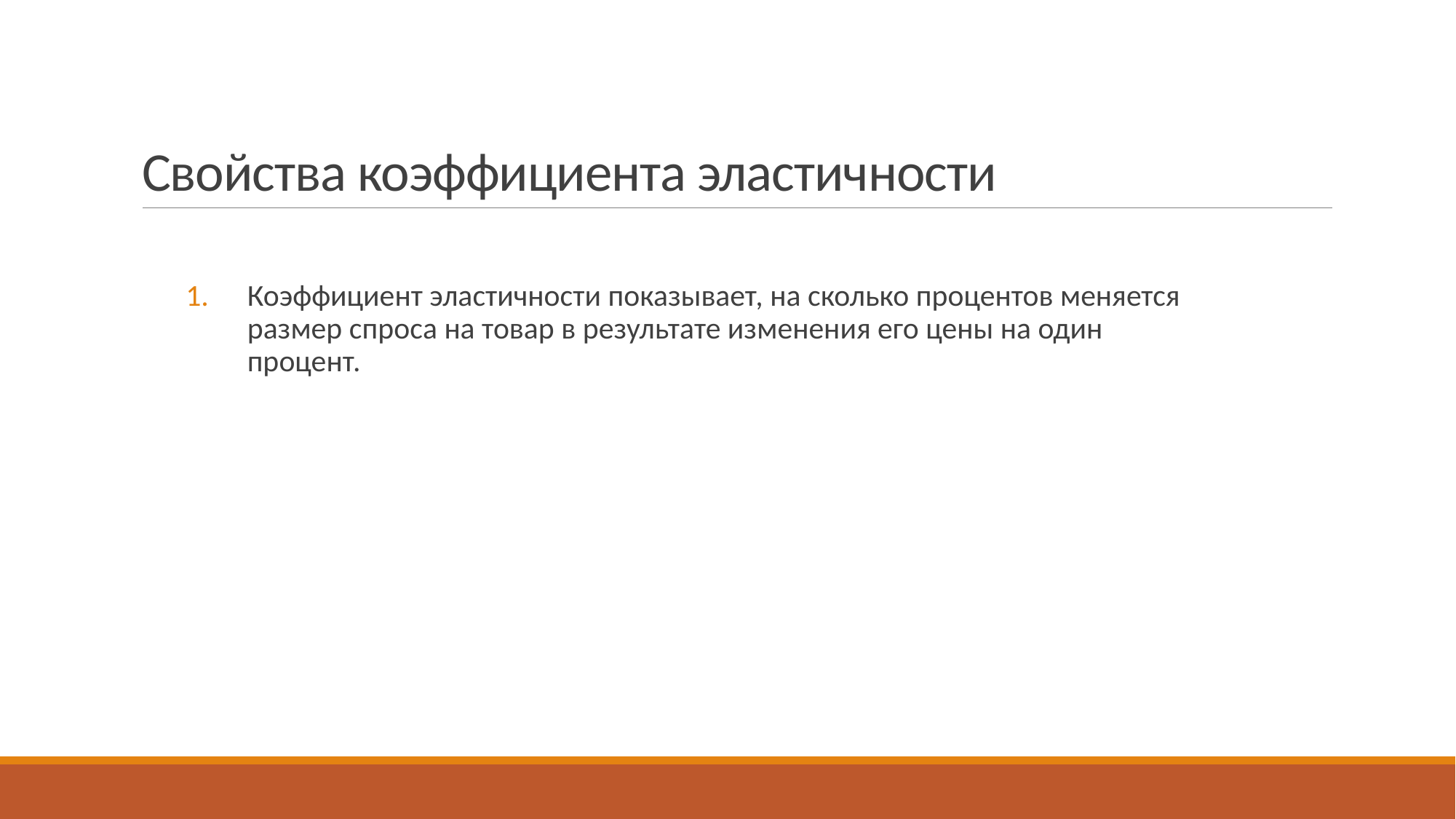

# Свойства коэффициента эластичности
Коэффициент эластичности показывает, на сколько процентов меняется размер спроса на товар в результате изменения его цены на один процент.